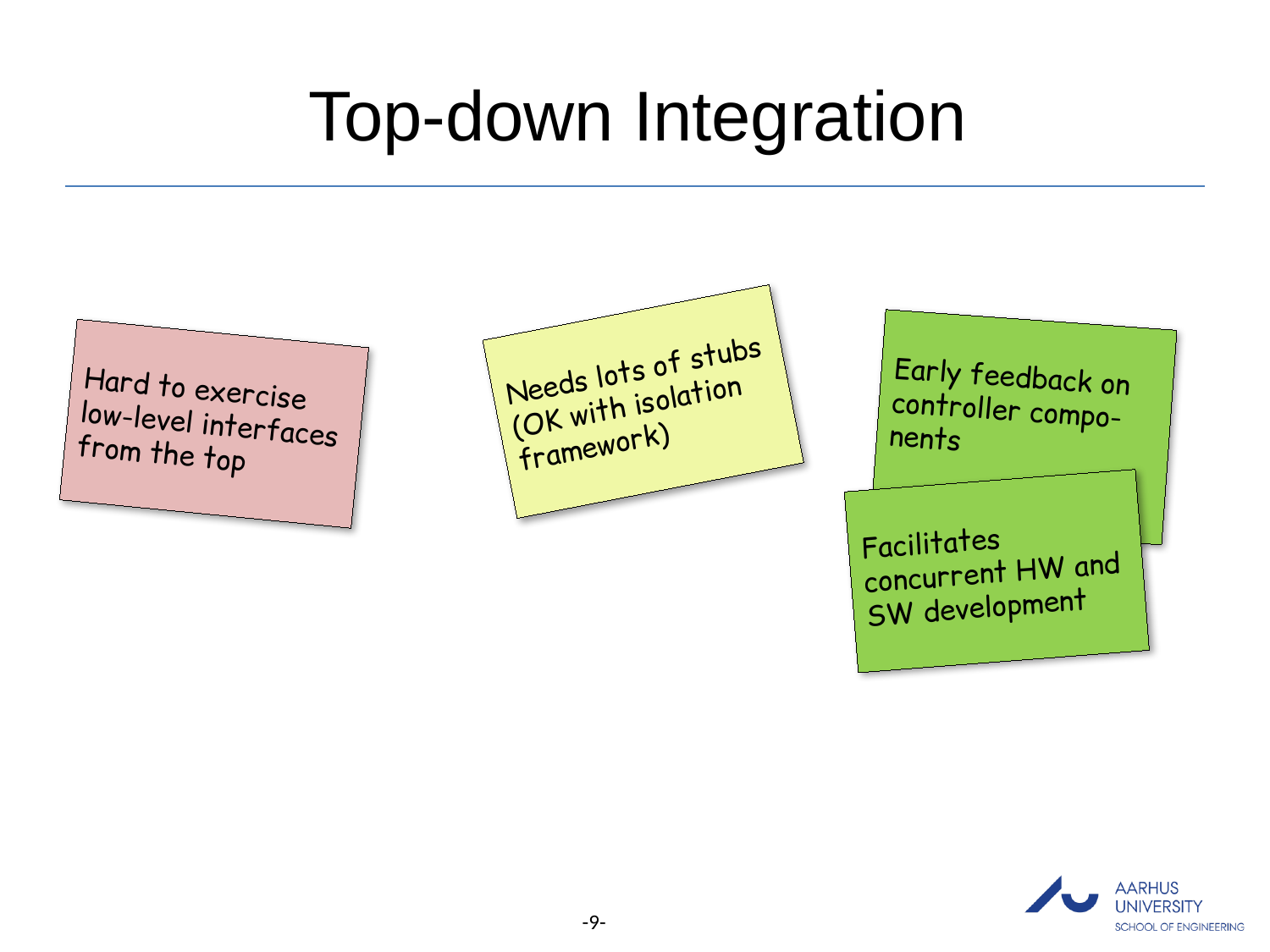

# Top-down Integration

Needs lots of stubs (OK with isolation framework)

Early feedback on controller compo-nents

Hard to exercise low-level interfaces from the top

Facilitates concurrent HW and SW development